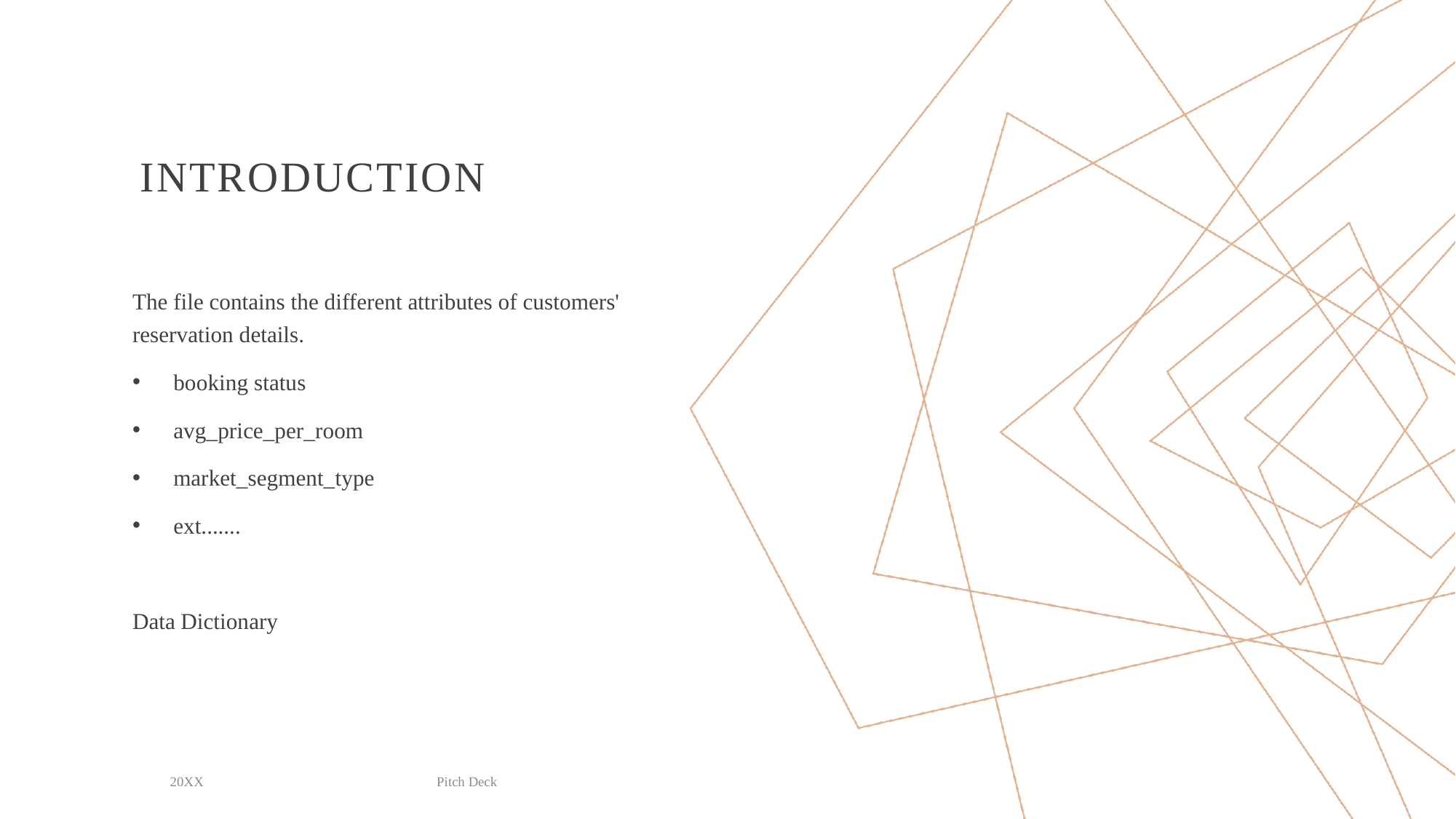

# introduction
The file contains the different attributes of customers' reservation details.
booking status
avg_price_per_room
market_segment_type
ext.......

Data Dictionary
Pitch Deck
20XX
2